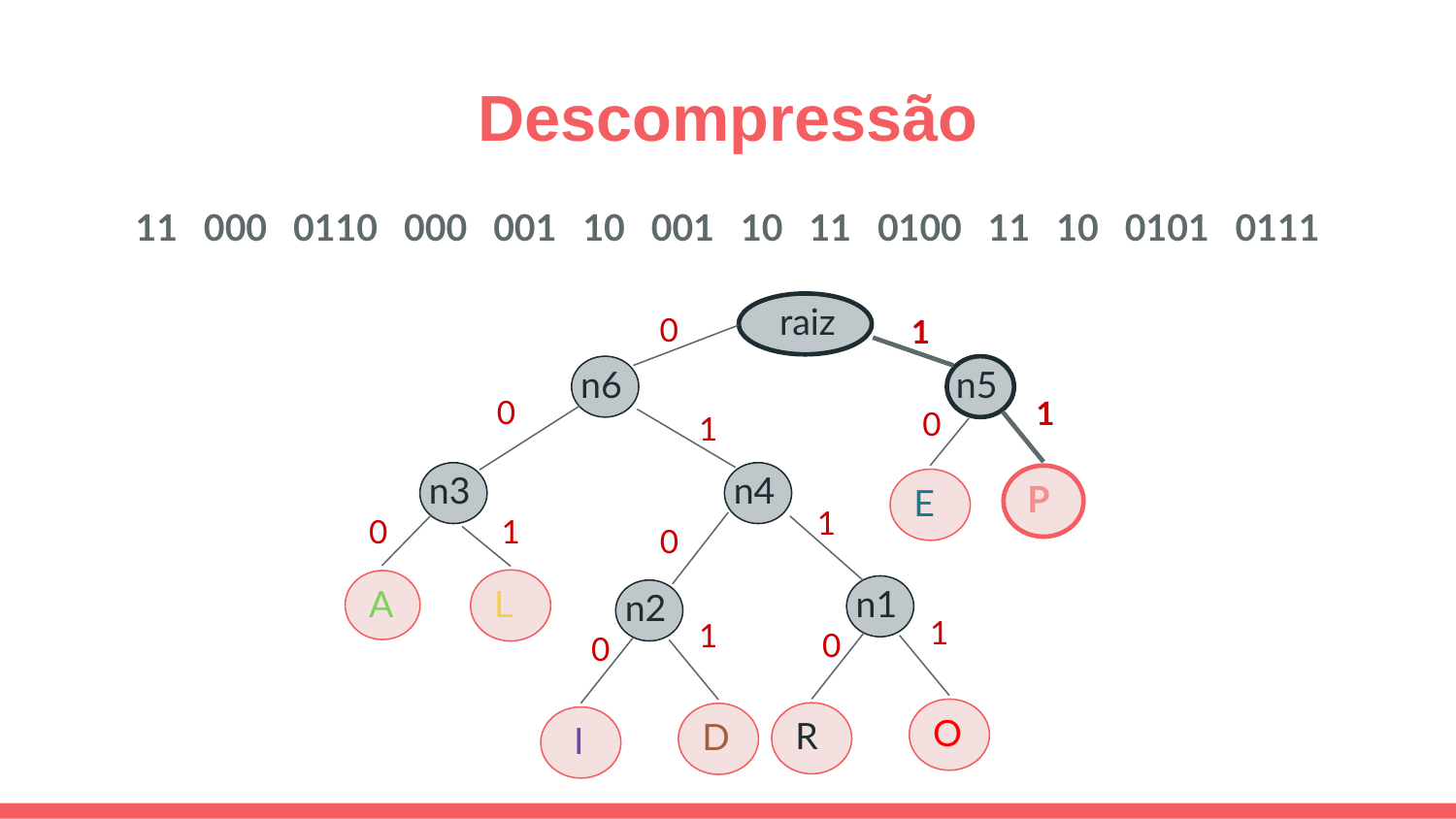

# Descompressão
11   000   0110   000   001   10   001   10   11   0100   11   10   0101   0111

      raiz

0
1
 n5
 n6

0
1
0
1
 n3
 n4
 P

 E

1
0
1
0
 L
 n1
 A

 n2

1
1
0
0
 O
 R

 D

  I